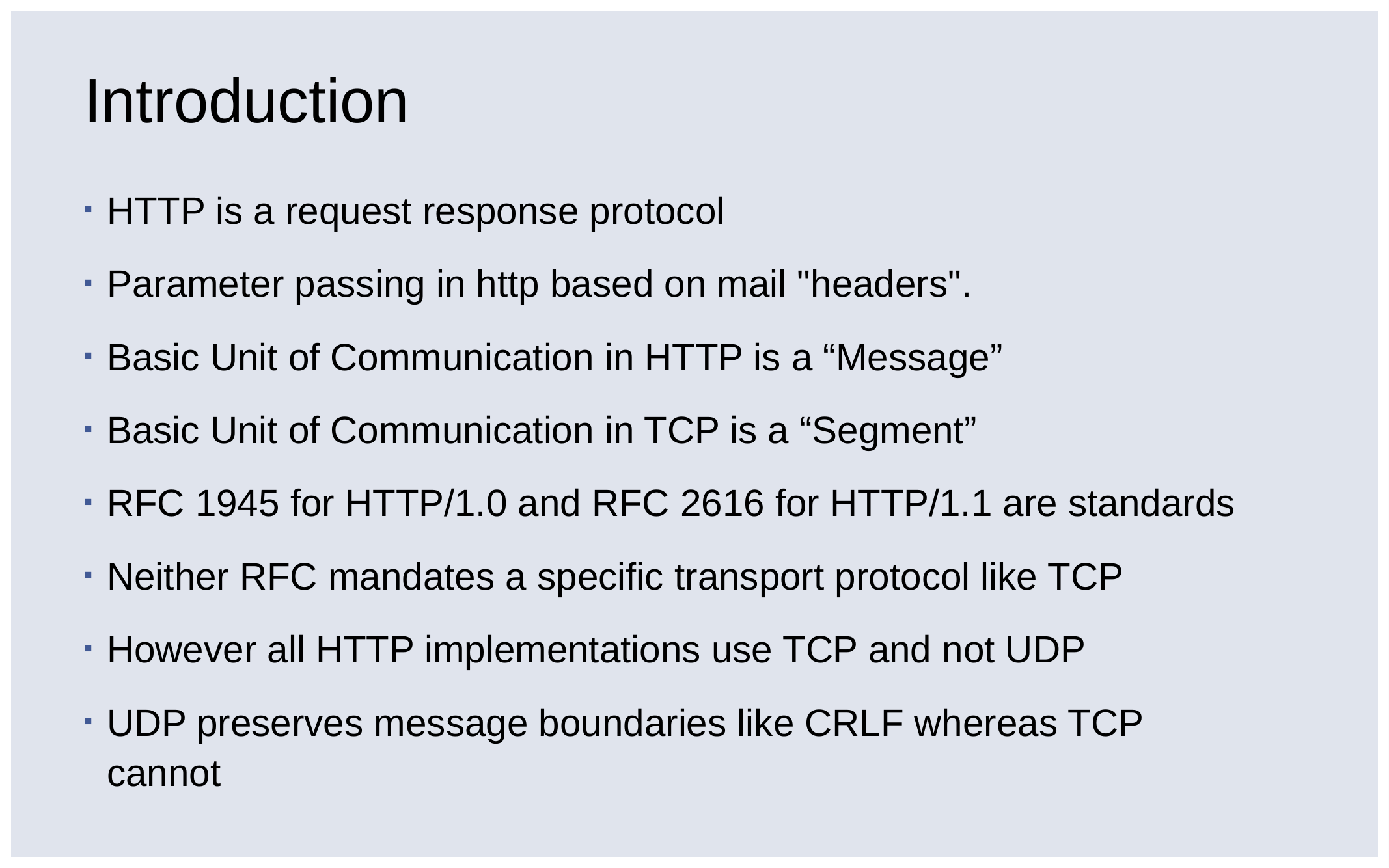

# Introduction
HTTP is a request response protocol
Parameter passing in http based on mail "headers".
Basic Unit of Communication in HTTP is a “Message”
Basic Unit of Communication in TCP is a “Segment”
RFC 1945 for HTTP/1.0 and RFC 2616 for HTTP/1.1 are standards
Neither RFC mandates a specific transport protocol like TCP
However all HTTP implementations use TCP and not UDP
UDP preserves message boundaries like CRLF whereas TCP cannot